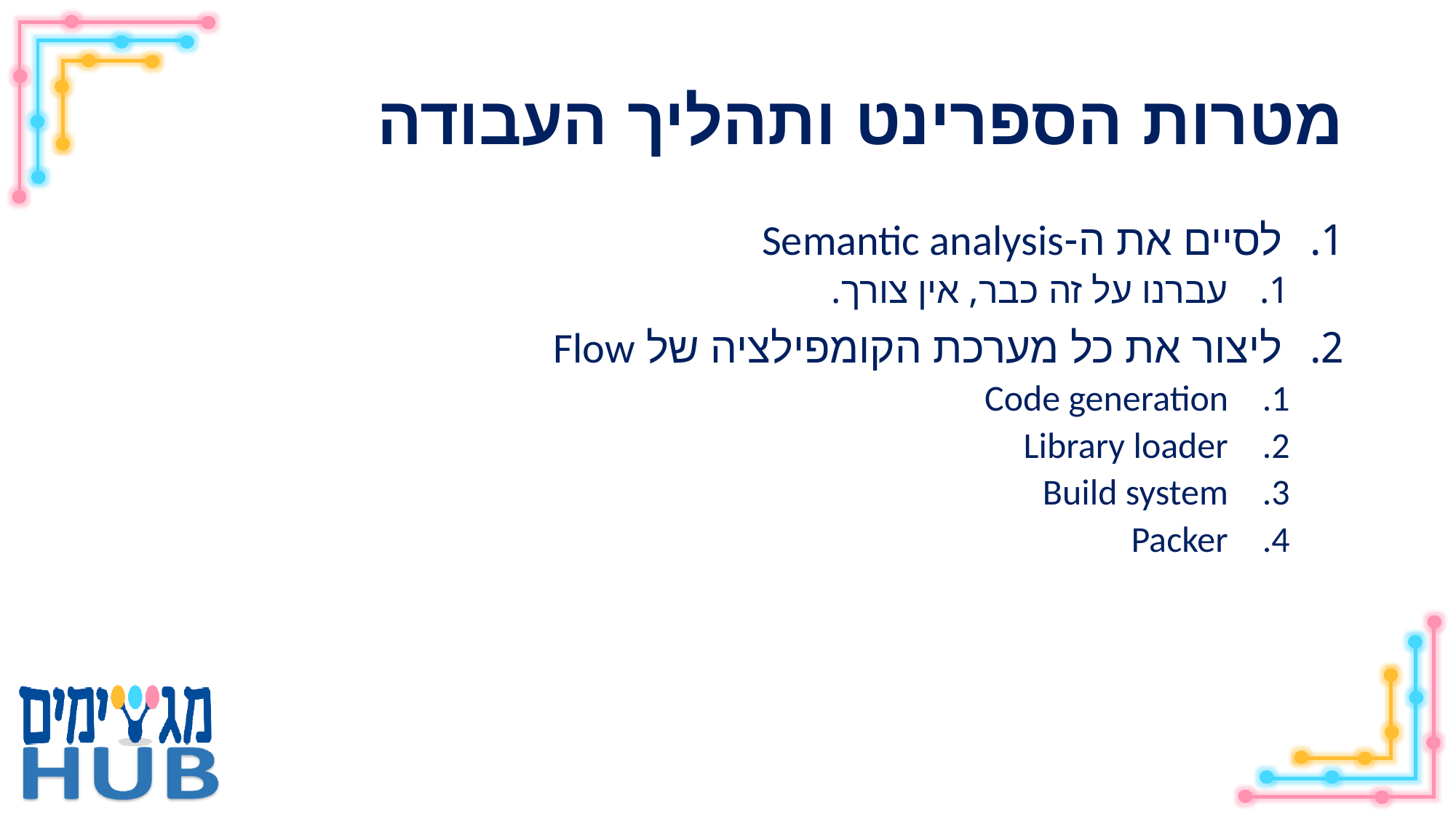

# מטרות הספרינט ותהליך העבודה
לסיים את ה-Semantic analysis
עברנו על זה כבר, אין צורך.
ליצור את כל מערכת הקומפילציה של Flow
Code generation
Library loader
Build system
Packer